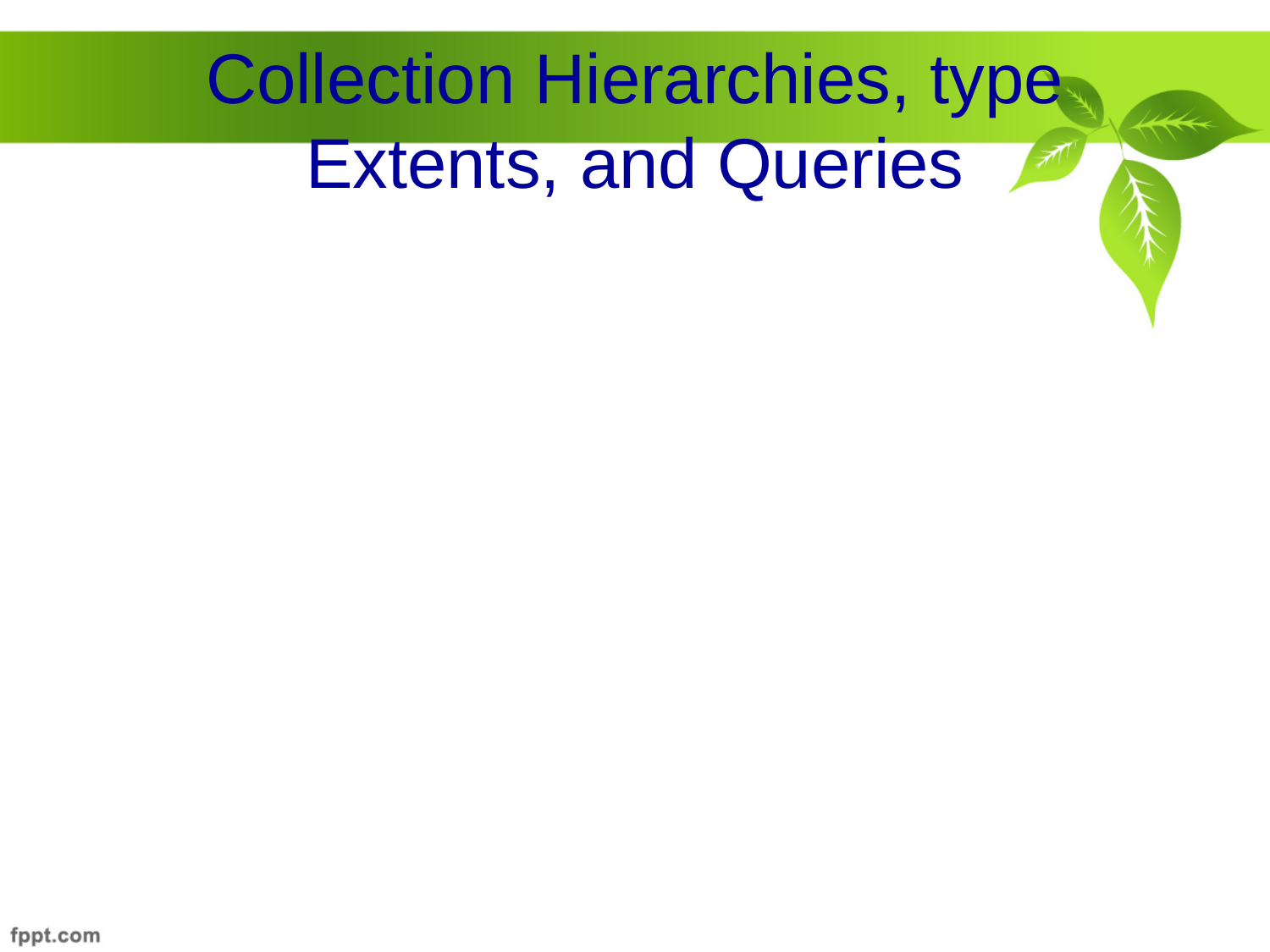

# Collection Hierarchies, type Extents, and Queries